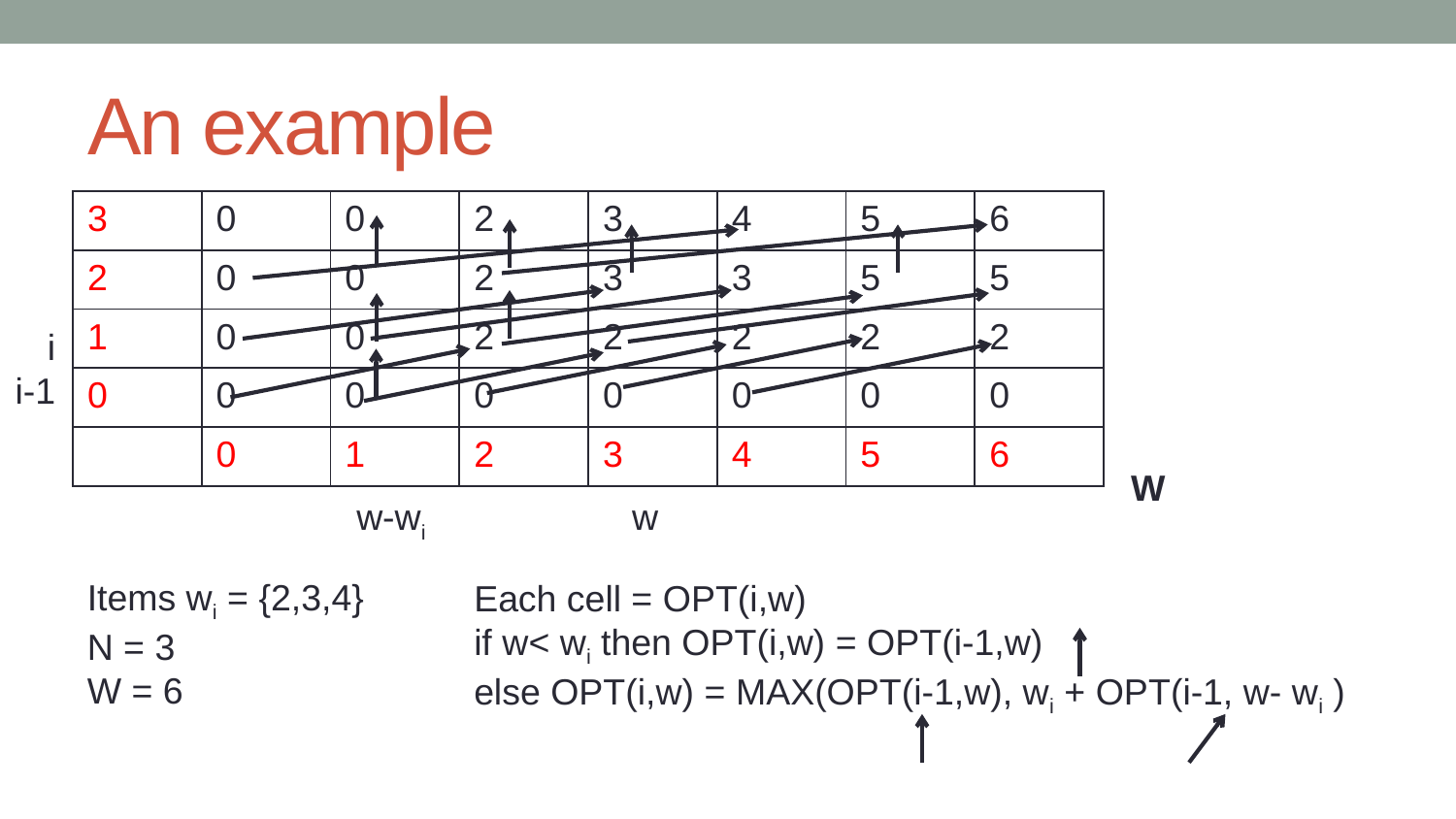

# An example
| 3 | 0 | 0 | 2 | 3 | 4 | 5 | 6 |
| --- | --- | --- | --- | --- | --- | --- | --- |
| 2 | 0 | 0 | 2 | 3 | 3 | 5 | 5 |
| 1 | 0 | 0 | 2 | 2 | 2 | 2 | 2 |
| 0 | 0 | 0 | 0 | 0 | 0 | 0 | 0 |
|  | 0 | 1 | 2 | 3 | 4 | 5 | 6 |
i
i-1
W
w-wi
w
Items wi = {2,3,4}
N = 3
W = 6
Each cell = OPT(i,w)
if w< wi then OPT(i,w) = OPT(i-1,w)
else OPT(i,w) = MAX(OPT(i-1,w), wi + OPT(i-1, w- wi )